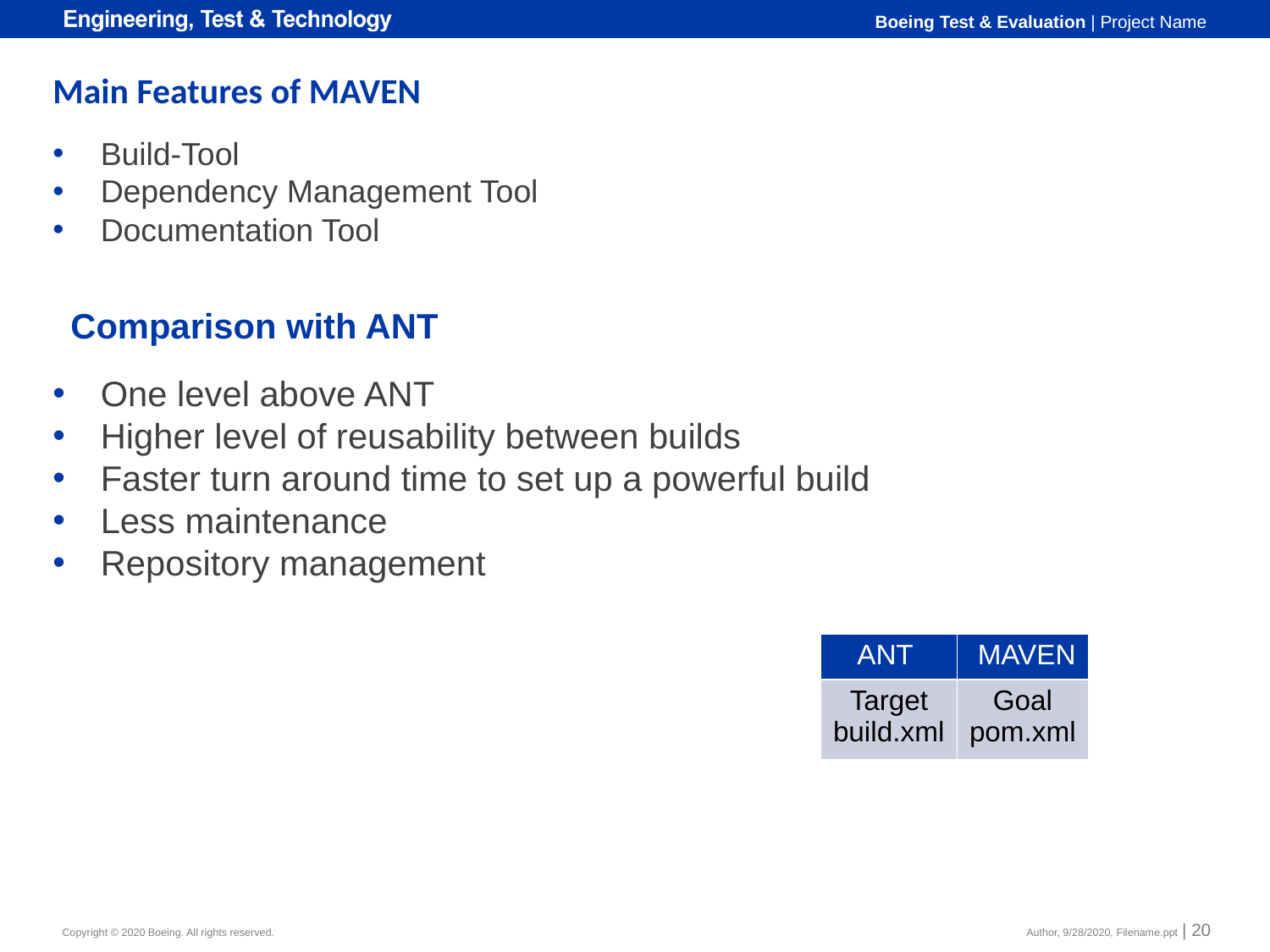

Main Features of MAVEN

Build-Tool
Dependency Management Tool
Documentation Tool

Comparison with ANT

One level above ANT
Higher level of reusability between builds
Faster turn around time to set up a powerful build
Less maintenance
Repository management

| ANT | MAVEN |
| --- | --- |
| Target build.xml | Goal pom.xml |
Author, 9/28/2020, Filename.ppt | 20